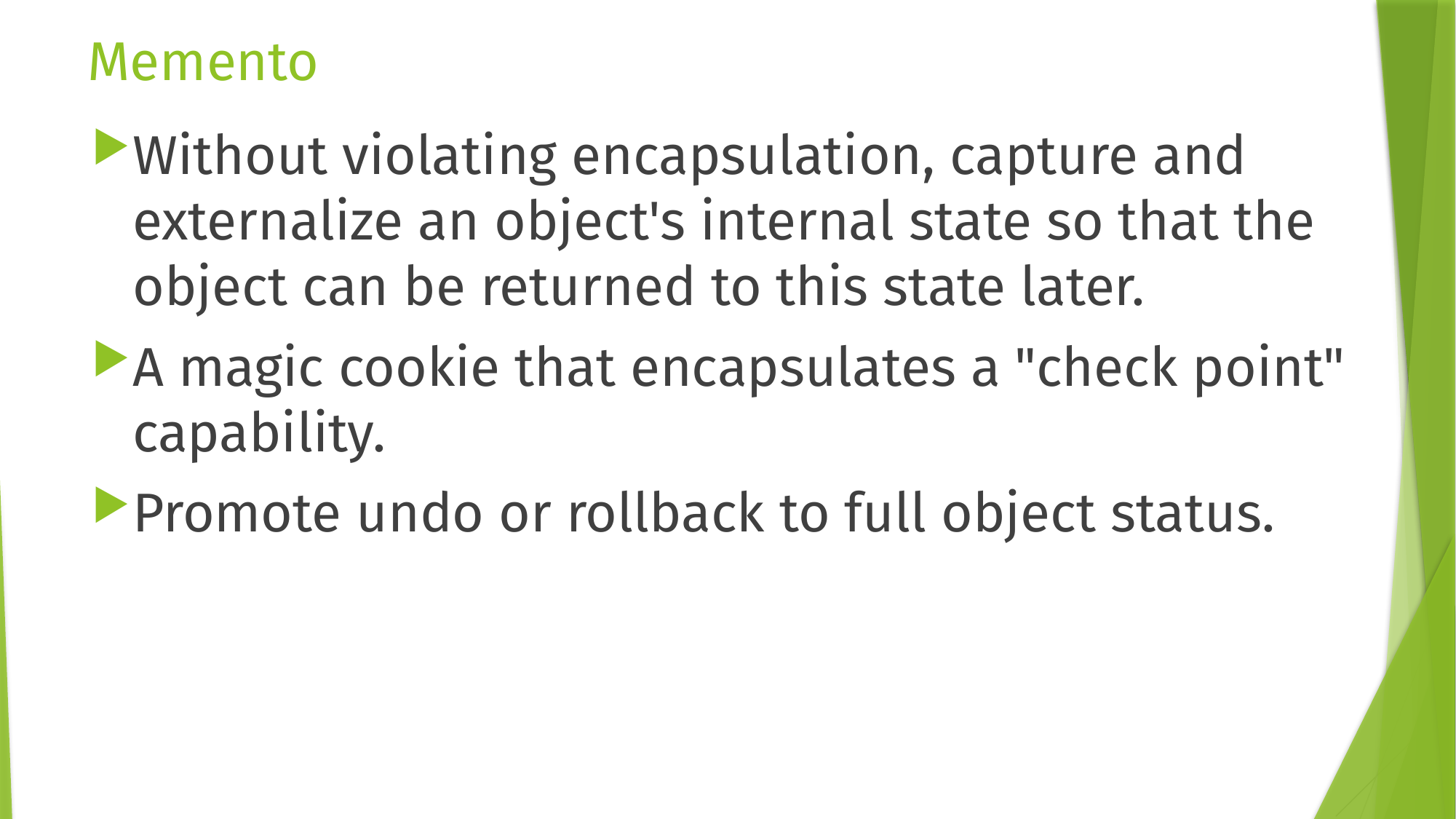

# Memento
Without violating encapsulation, capture and externalize an object's internal state so that the object can be returned to this state later.
A magic cookie that encapsulates a "check point" capability.
Promote undo or rollback to full object status.